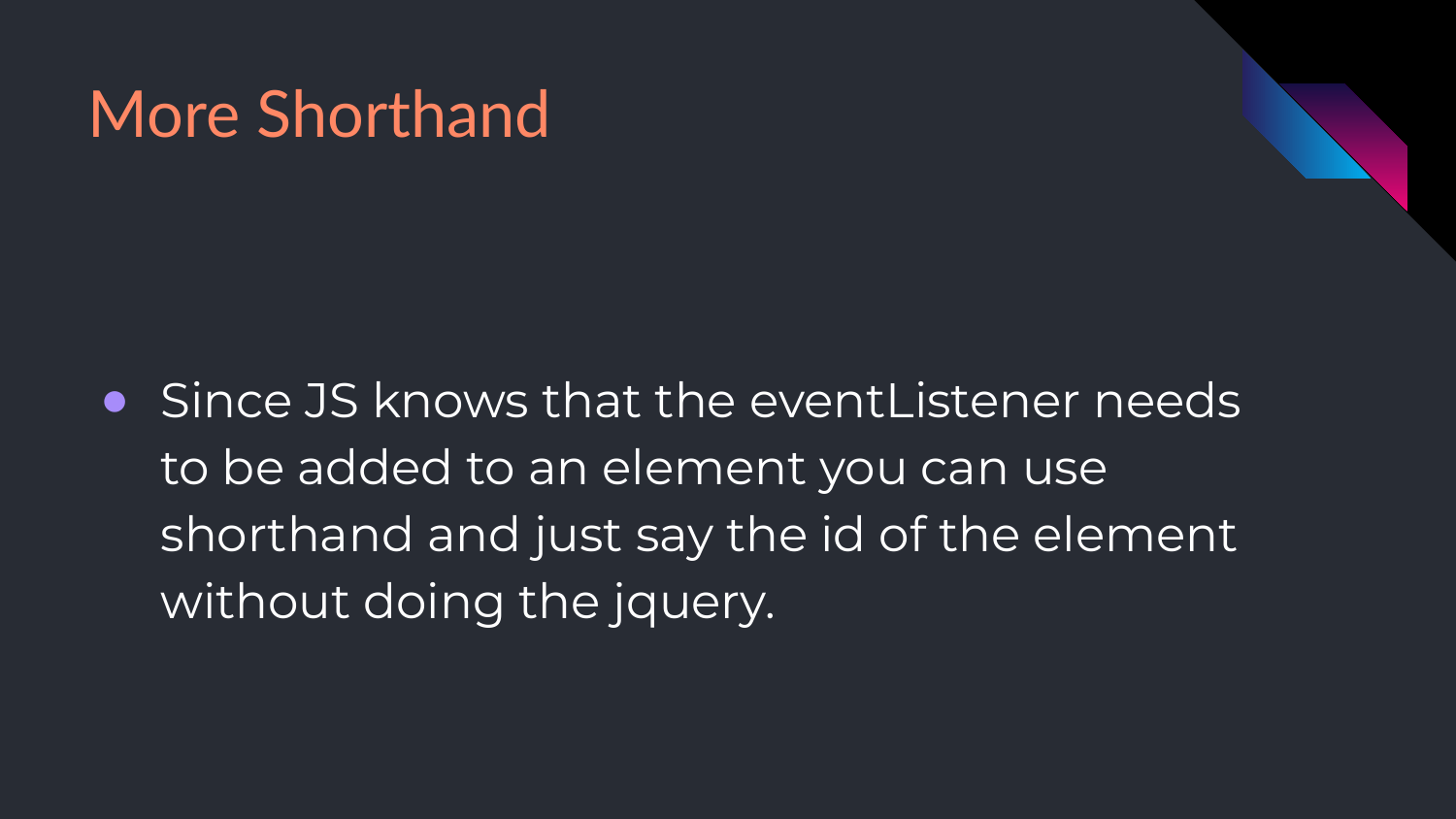

# More Shorthand
Since JS knows that the eventListener needs to be added to an element you can use shorthand and just say the id of the element without doing the jquery.